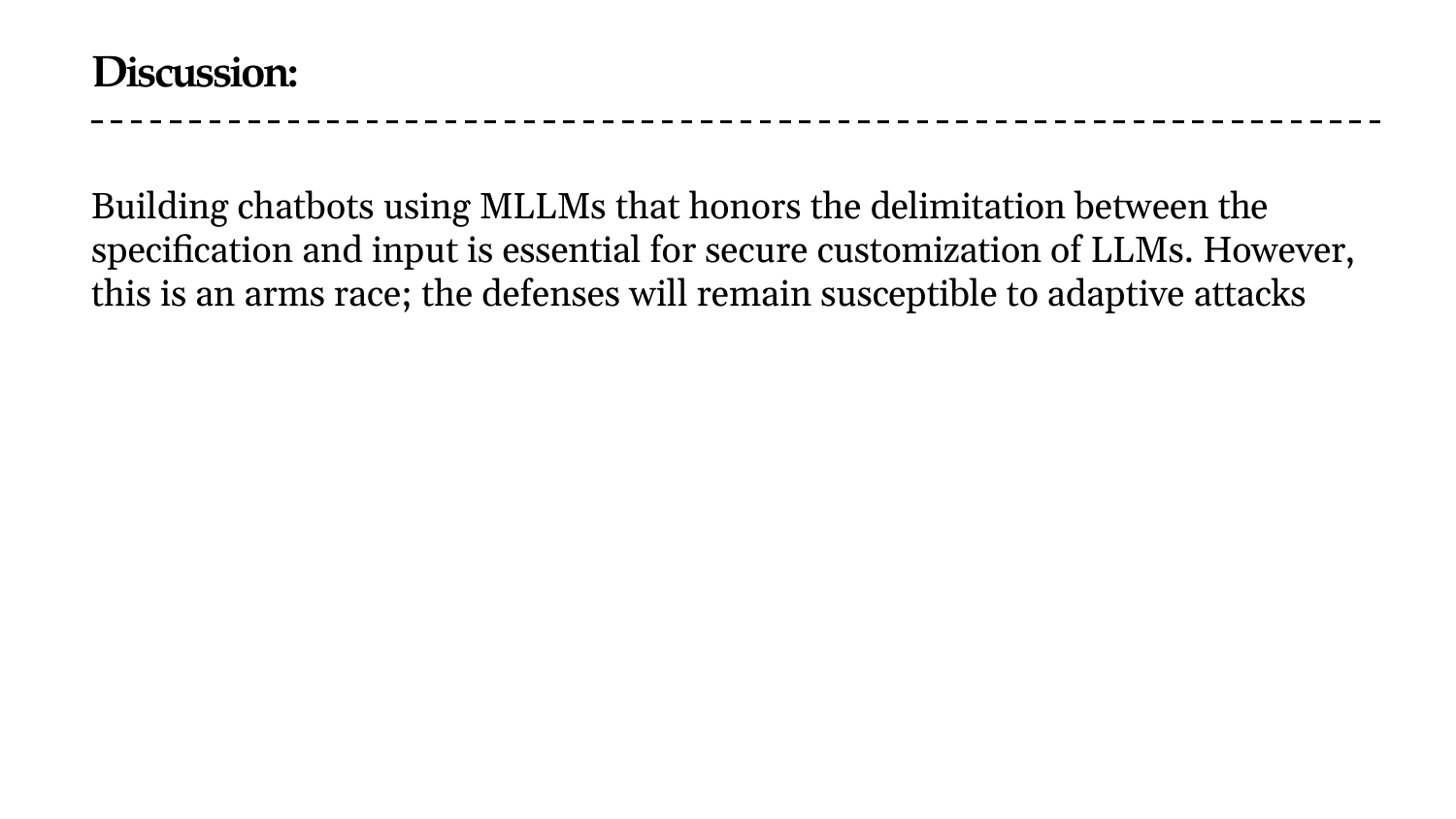

# Discussion:

Building chatbots using MLLMs that honors the delimitation between the specification and input is essential for secure customization of LLMs. However, this is an arms race; the defenses will remain susceptible to adaptive attacks